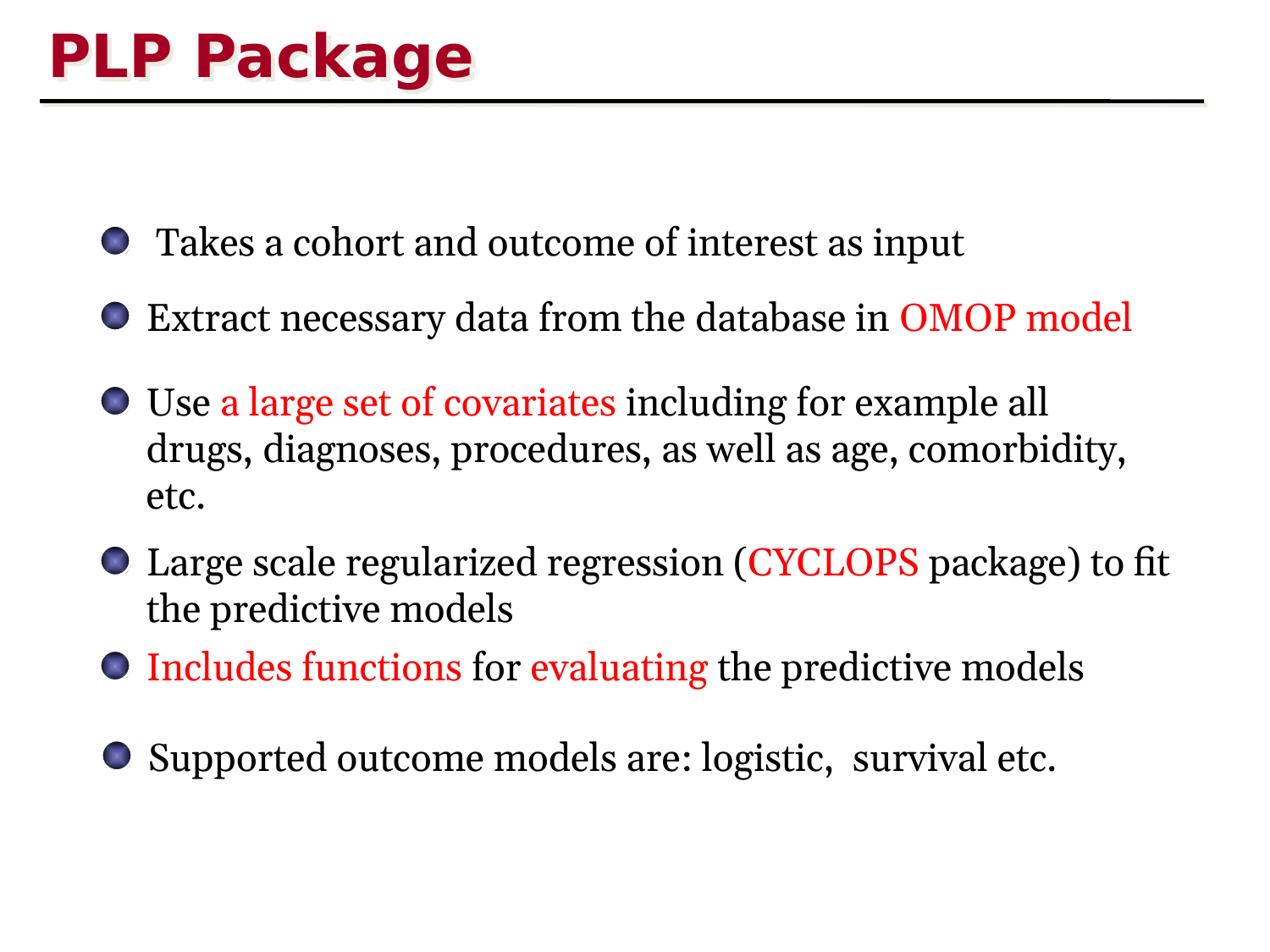

# PLP Package

 Takes a cohort and outcome of interest as input

Extract necessary data from the database in OMOP model

Use a large set of covariates including for example all drugs, diagnoses, procedures, as well as age, comorbidity, etc.

Large scale regularized regression (CYCLOPS package) to fit the predictive models

Includes functions for evaluating the predictive models

Supported outcome models are: logistic,  survival etc.